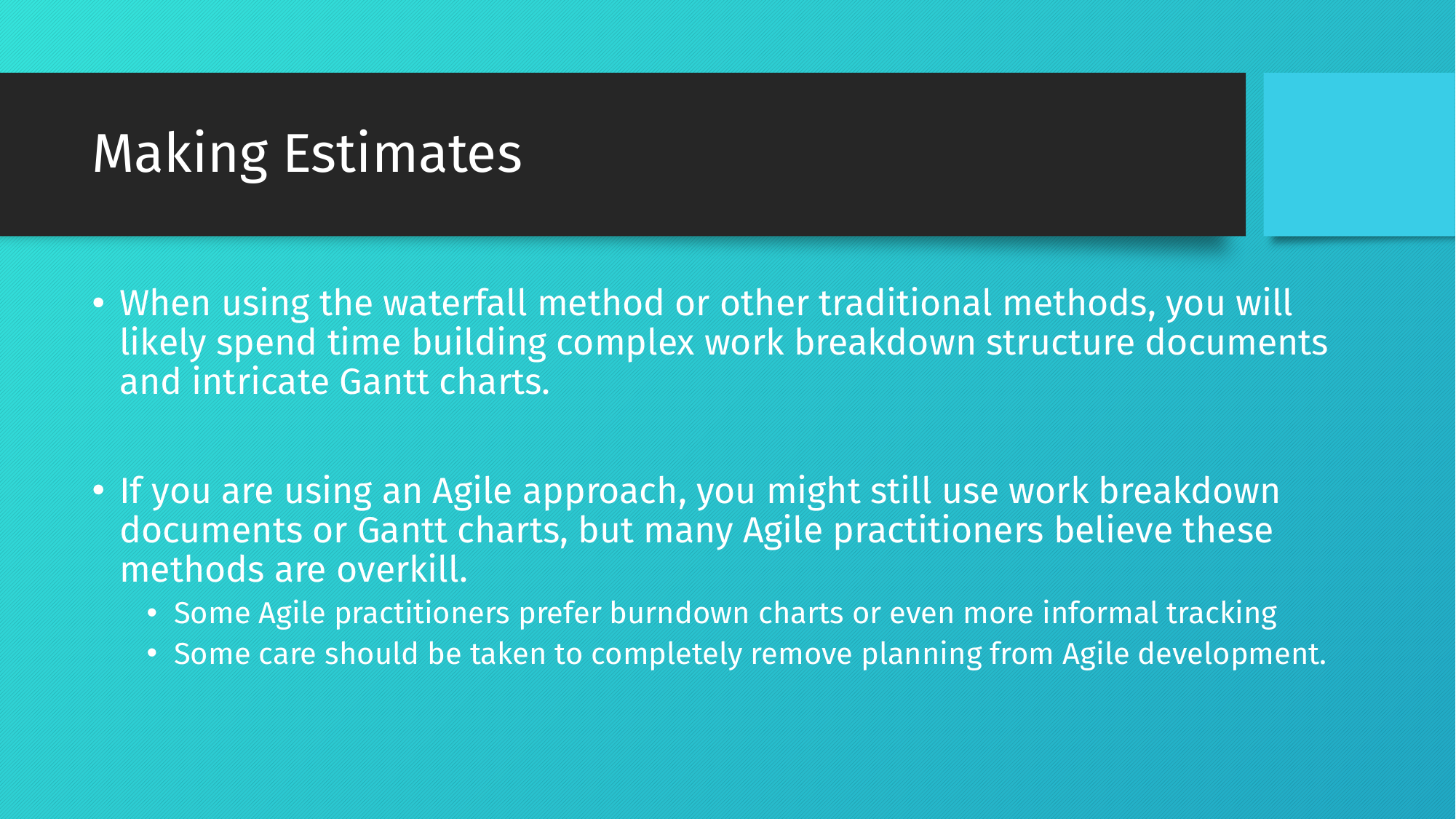

# Making Estimates
When using the waterfall method or other traditional methods, you will likely spend time building complex work breakdown structure documents and intricate Gantt charts.

If you are using an Agile approach, you might still use work breakdown documents or Gantt charts, but many Agile practitioners believe these methods are overkill.
Some Agile practitioners prefer burndown charts or even more informal tracking
Some care should be taken to completely remove planning from Agile development.